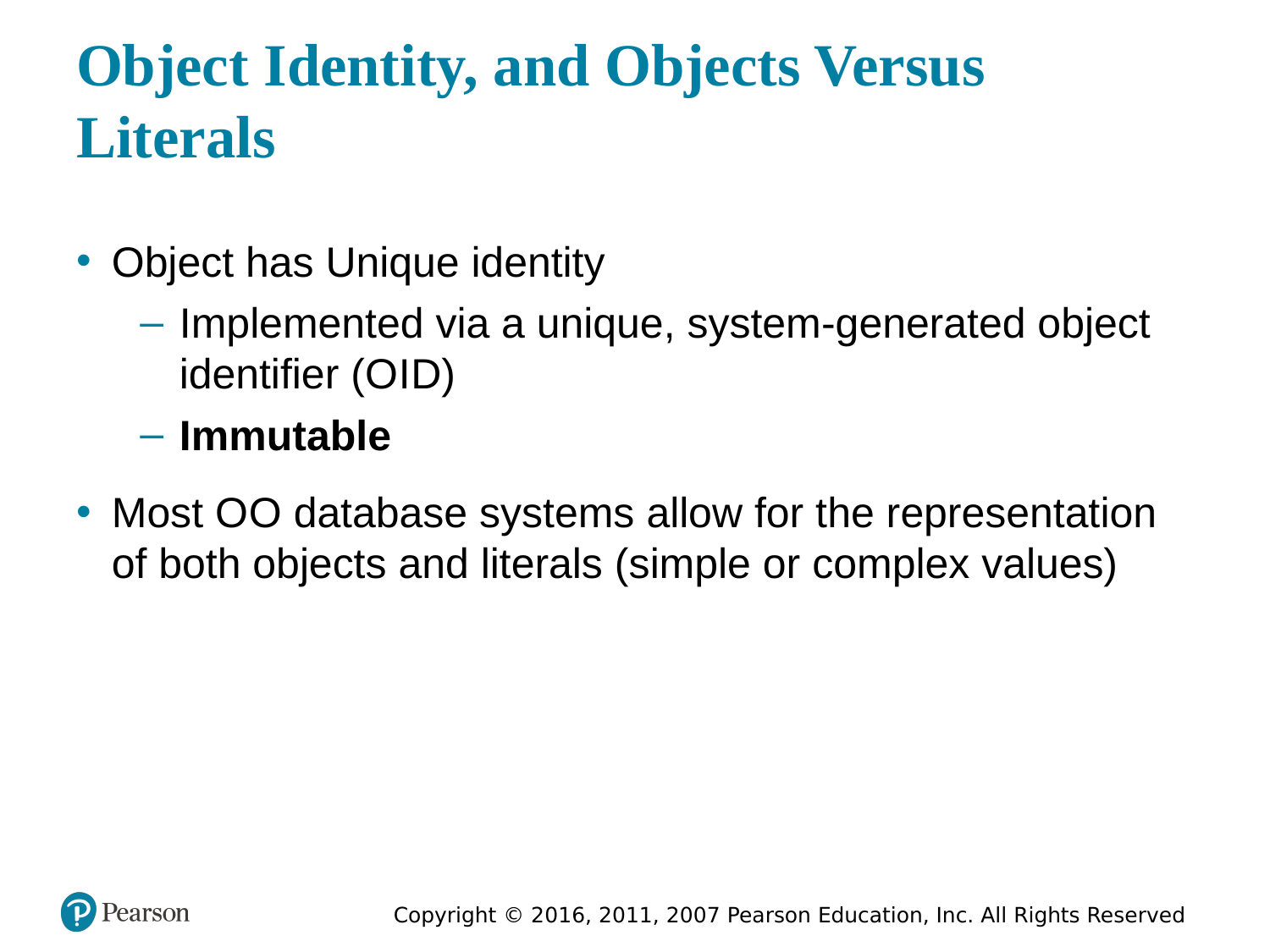

# Object Identity, and Objects Versus Literals
Object has Unique identity
Implemented via a unique, system-generated object identifier (O I D)
Immutable
Most O O database systems allow for the representation of both objects and literals (simple or complex values)